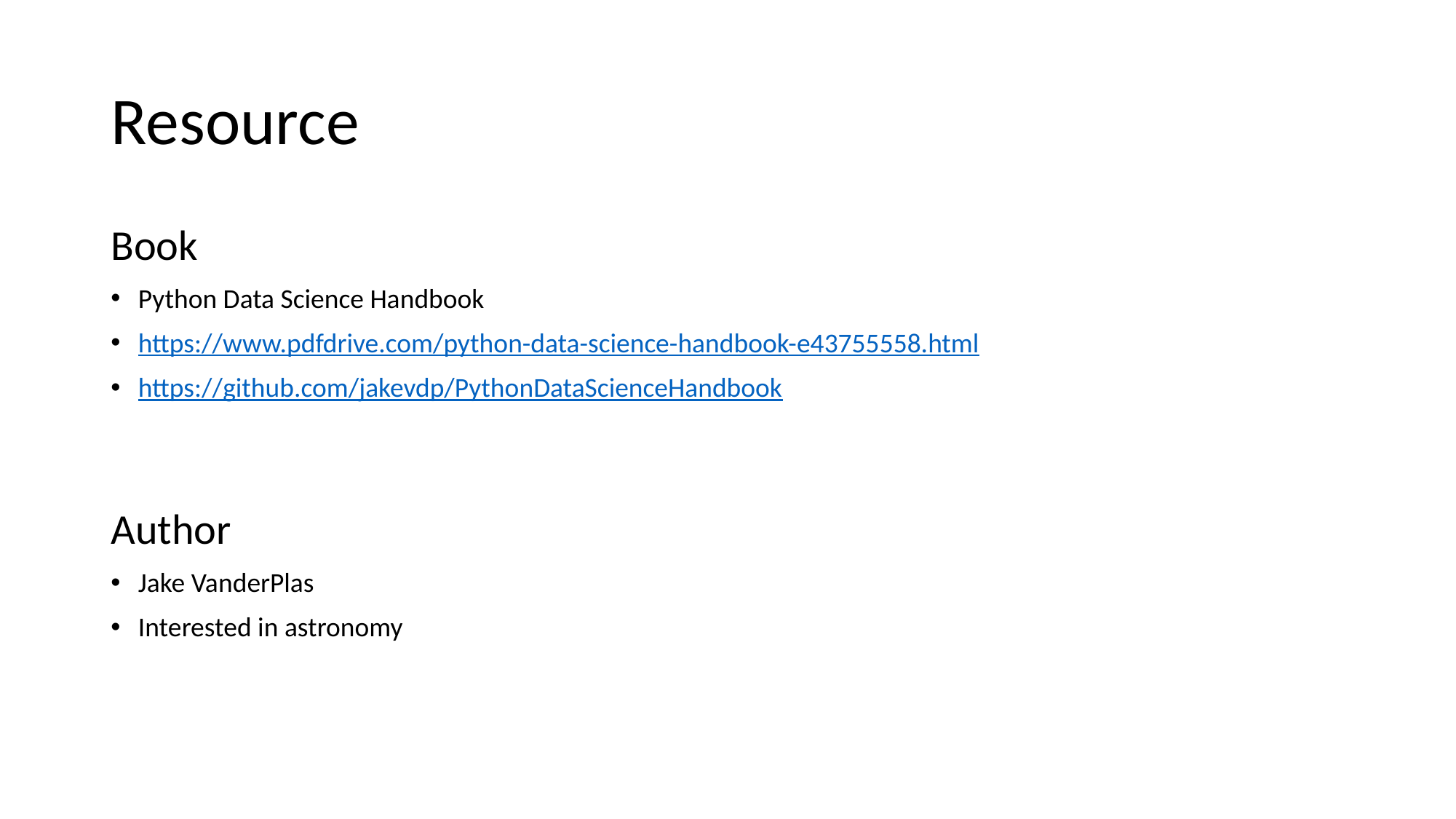

# Resource
Book
Python Data Science Handbook
https://www.pdfdrive.com/python-data-science-handbook-e43755558.html
https://github.com/jakevdp/PythonDataScienceHandbook

Author
Jake VanderPlas
Interested in astronomy